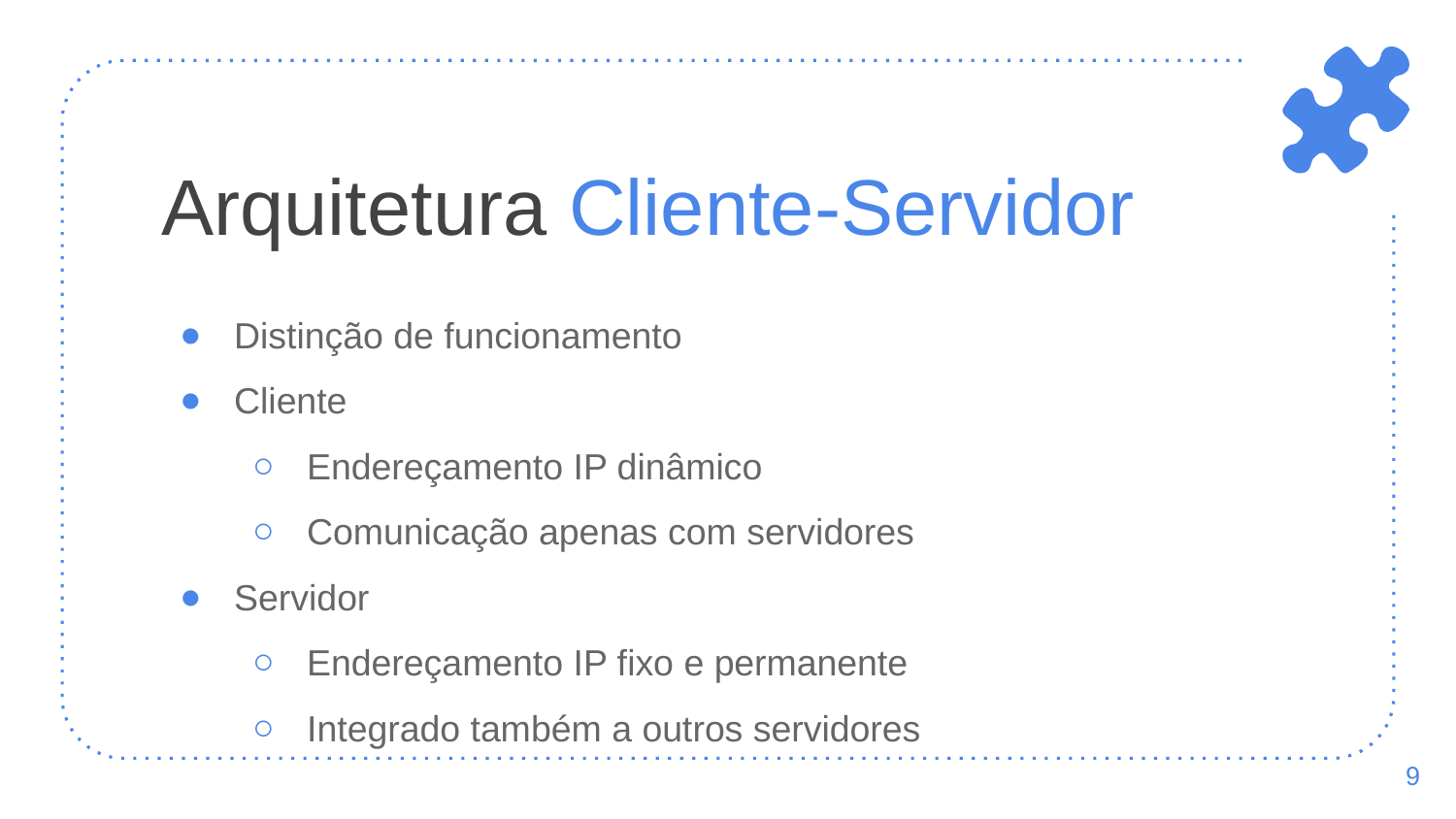

# Arquitetura Cliente-Servidor
Distinção de funcionamento
Cliente
Endereçamento IP dinâmico
Comunicação apenas com servidores
Servidor
Endereçamento IP fixo e permanente
Integrado também a outros servidores
9